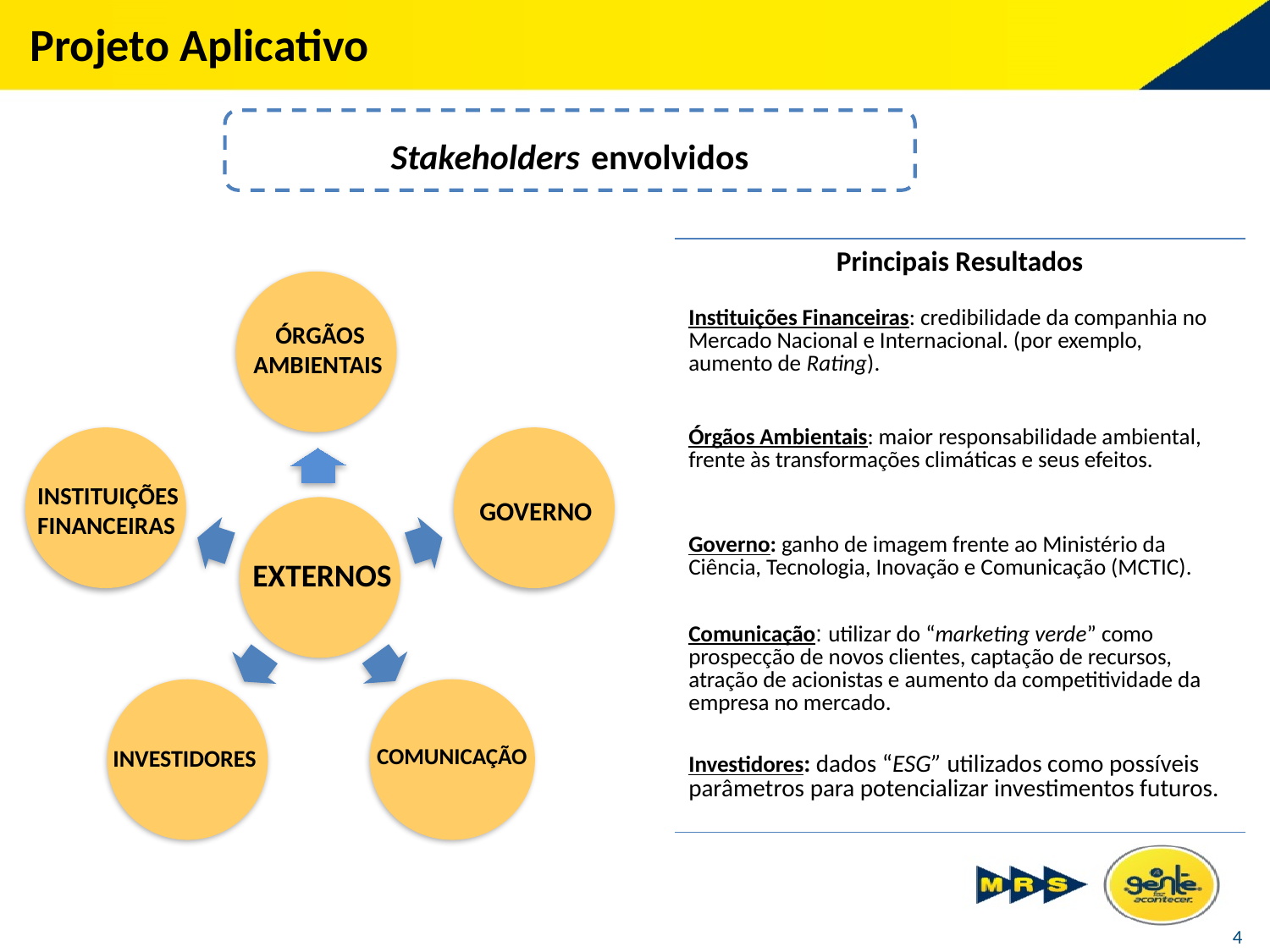

Stakeholders envolvidos
| Principais Resultados |
| --- |
| Instituições Financeiras: credibilidade da companhia no Mercado Nacional e Internacional. (por exemplo, aumento de Rating). |
| Órgãos Ambientais: maior responsabilidade ambiental, frente às transformações climáticas e seus efeitos. |
| Governo: ganho de imagem frente ao Ministério da Ciência, Tecnologia, Inovação e Comunicação (MCTIC). |
| Comunicação: utilizar do “marketing verde” como prospecção de novos clientes, captação de recursos, atração de acionistas e aumento da competitividade da empresa no mercado. |
| Investidores: dados “ESG” utilizados como possíveis parâmetros para potencializar investimentos futuros. |

    ÓRGÃOS  AMBIENTAIS

INSTITUIÇÕES FINANCEIRAS
GOVERNO
EXTERNOS
 COMUNICAÇÃO
INVESTIDORES
4